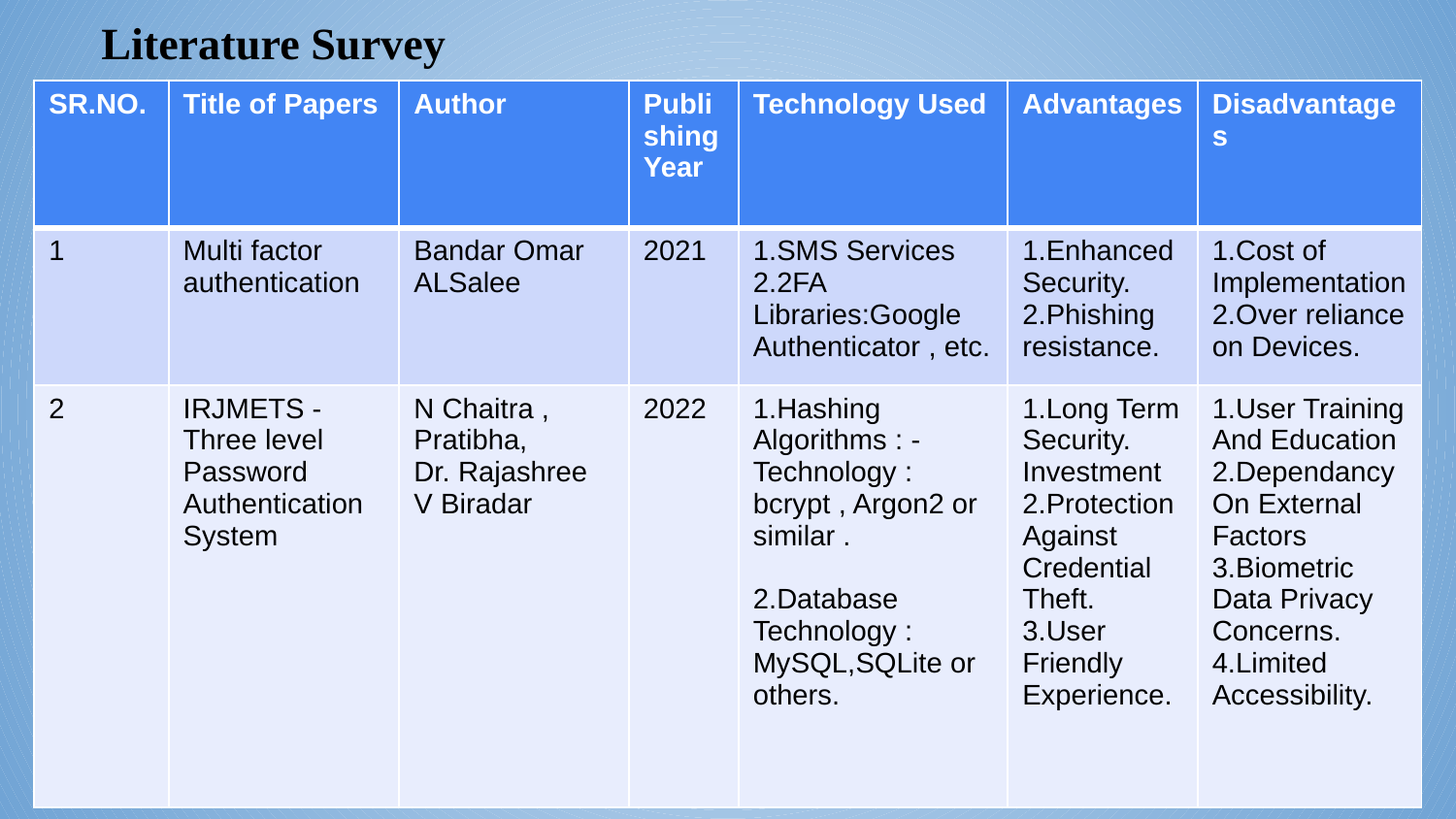

# Literature Survey
| SR.NO. | Title of Papers | Author | Publishing Year | Technology Used | Advantages | Disadvantages |
| --- | --- | --- | --- | --- | --- | --- |
| 1 | Multi factor authentication | Bandar Omar ALSalee | 2021 | 1.SMS Services 2.2FA Libraries:Google Authenticator , etc. | 1.Enhanced Security. 2.Phishing resistance. | 1.Cost of Implementation 2.Over reliance on Devices. |
| 2 | IRJMETS - Three level Password Authentication System | N Chaitra , Pratibha, Dr. Rajashree V Biradar | 2022 | 1.Hashing Algorithms : -Technology : bcrypt , Argon2 or similar . 2.Database Technology : MySQL,SQLite or others. | 1.Long Term Security. Investment 2.Protection Against Credential Theft. 3.User Friendly Experience. | 1.User Training And Education 2.Dependancy On External Factors 3.Biometric Data Privacy Concerns. 4.Limited Accessibility. |